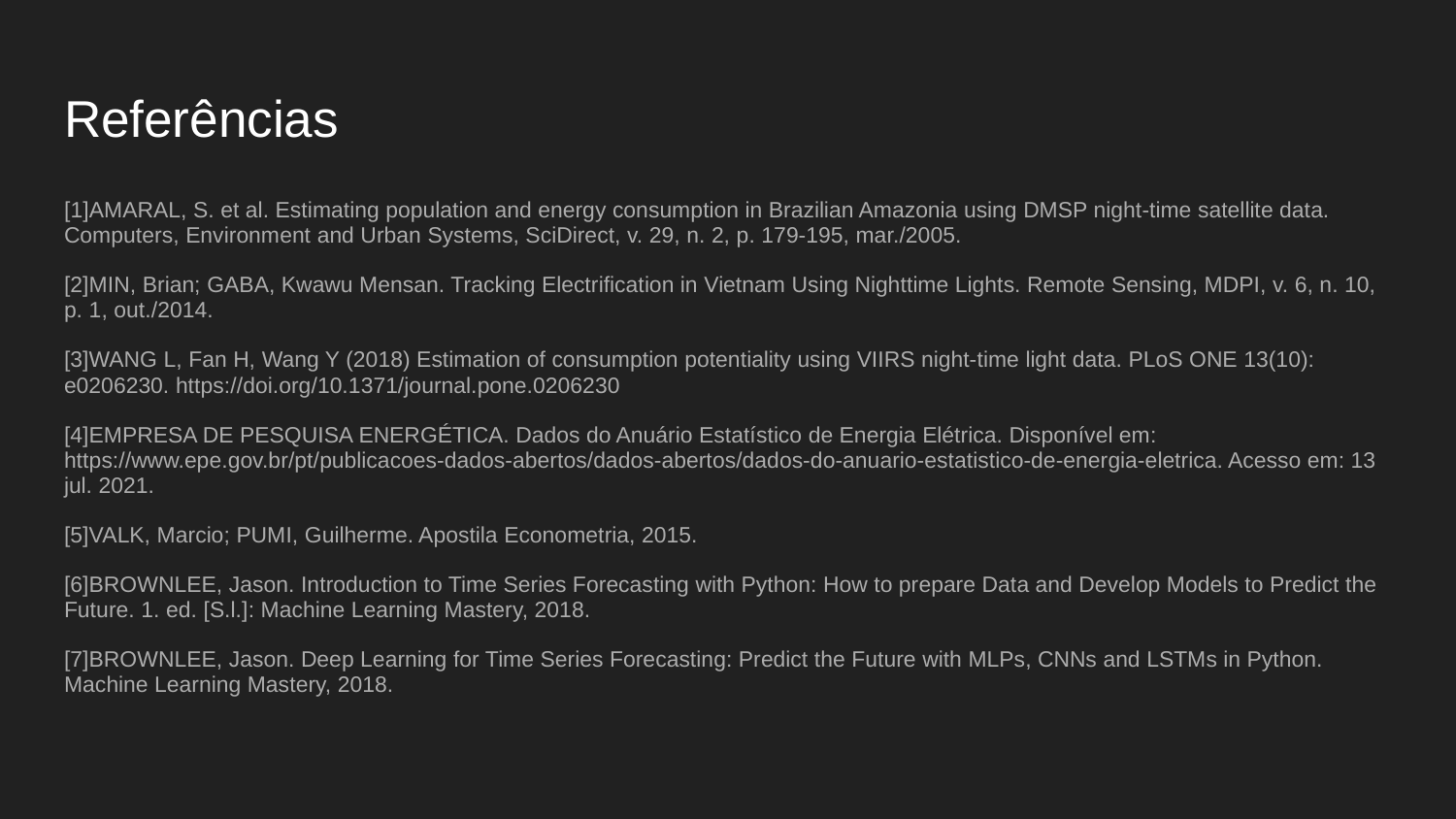

# Referências
[1]AMARAL, S. et al. Estimating population and energy consumption in Brazilian Amazonia using DMSP night-time satellite data. Computers, Environment and Urban Systems, SciDirect, v. 29, n. 2, p. 179-195, mar./2005.
[2]MIN, Brian; GABA, Kwawu Mensan. Tracking Electrification in Vietnam Using Nighttime Lights. Remote Sensing, MDPI, v. 6, n. 10, p. 1, out./2014.
[3]WANG L, Fan H, Wang Y (2018) Estimation of consumption potentiality using VIIRS night-time light data. PLoS ONE 13(10): e0206230. https://doi.org/10.1371/journal.pone.0206230
[4]EMPRESA DE PESQUISA ENERGÉTICA. Dados do Anuário Estatístico de Energia Elétrica. Disponível em: https://www.epe.gov.br/pt/publicacoes-dados-abertos/dados-abertos/dados-do-anuario-estatistico-de-energia-eletrica. Acesso em: 13 jul. 2021.
[5]VALK, Marcio; PUMI, Guilherme. Apostila Econometria, 2015.
[6]BROWNLEE, Jason. Introduction to Time Series Forecasting with Python: How to prepare Data and Develop Models to Predict the Future. 1. ed. [S.l.]: Machine Learning Mastery, 2018.
[7]BROWNLEE, Jason. Deep Learning for Time Series Forecasting: Predict the Future with MLPs, CNNs and LSTMs in Python. Machine Learning Mastery, 2018.